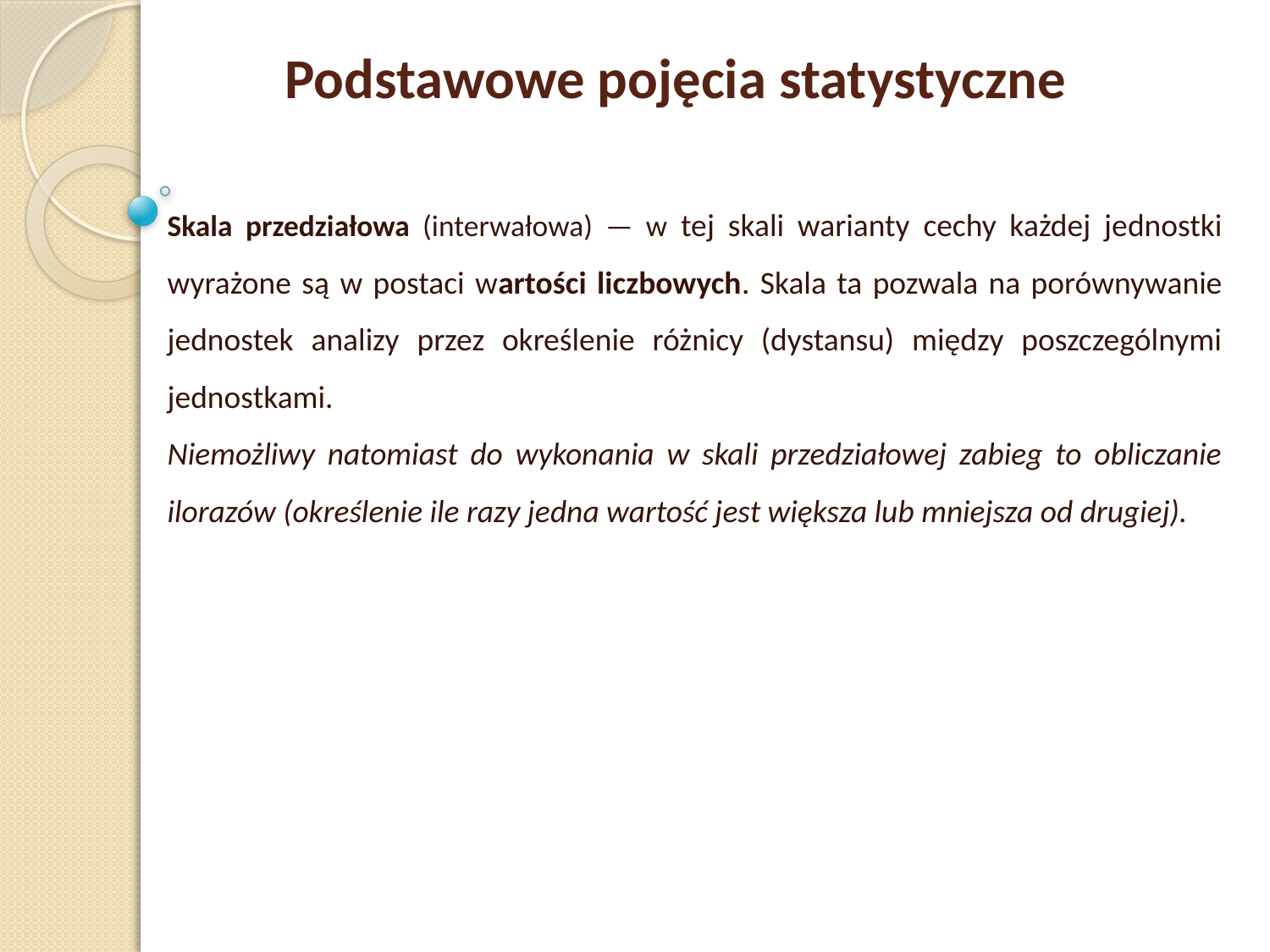

Podstawowe pojęcia statystyczne
Skala przedziałowa (interwałowa) — w tej skali warianty cechy każdej jednostki wyrażone są w postaci wartości liczbowych. Skala ta pozwala na porównywanie jednostek analizy przez określenie różnicy (dystansu) między poszczególnymi jednostkami.
Niemożliwy natomiast do wykonania w skali przedziałowej zabieg to obliczanie ilorazów (określenie ile razy jedna wartość jest większa lub mniejsza od drugiej).